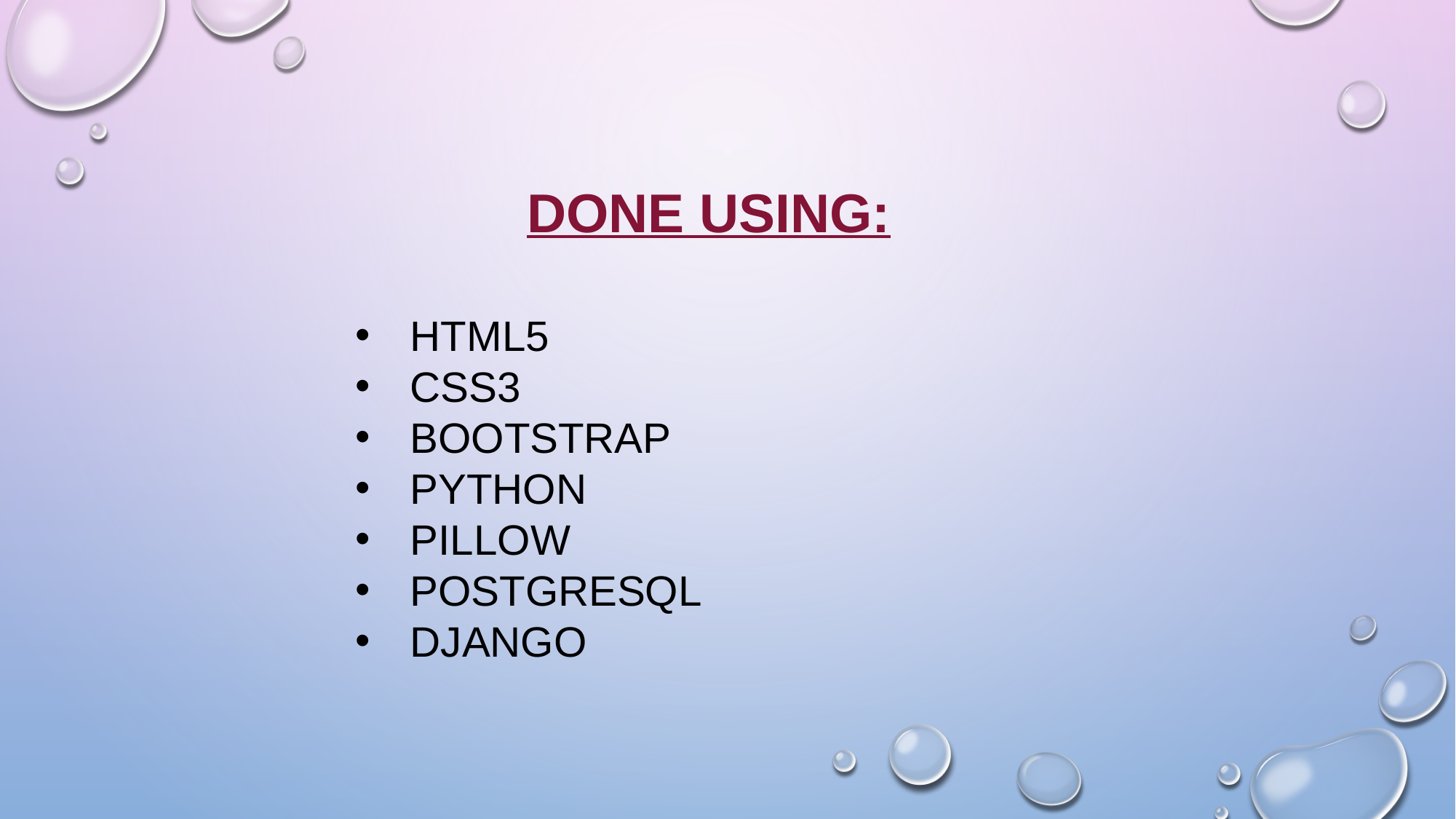

DONE USING:

HTML5
CSS3
BOOTSTRAP
PYTHON
PILLOW
POSTGRESQL
DJANGO